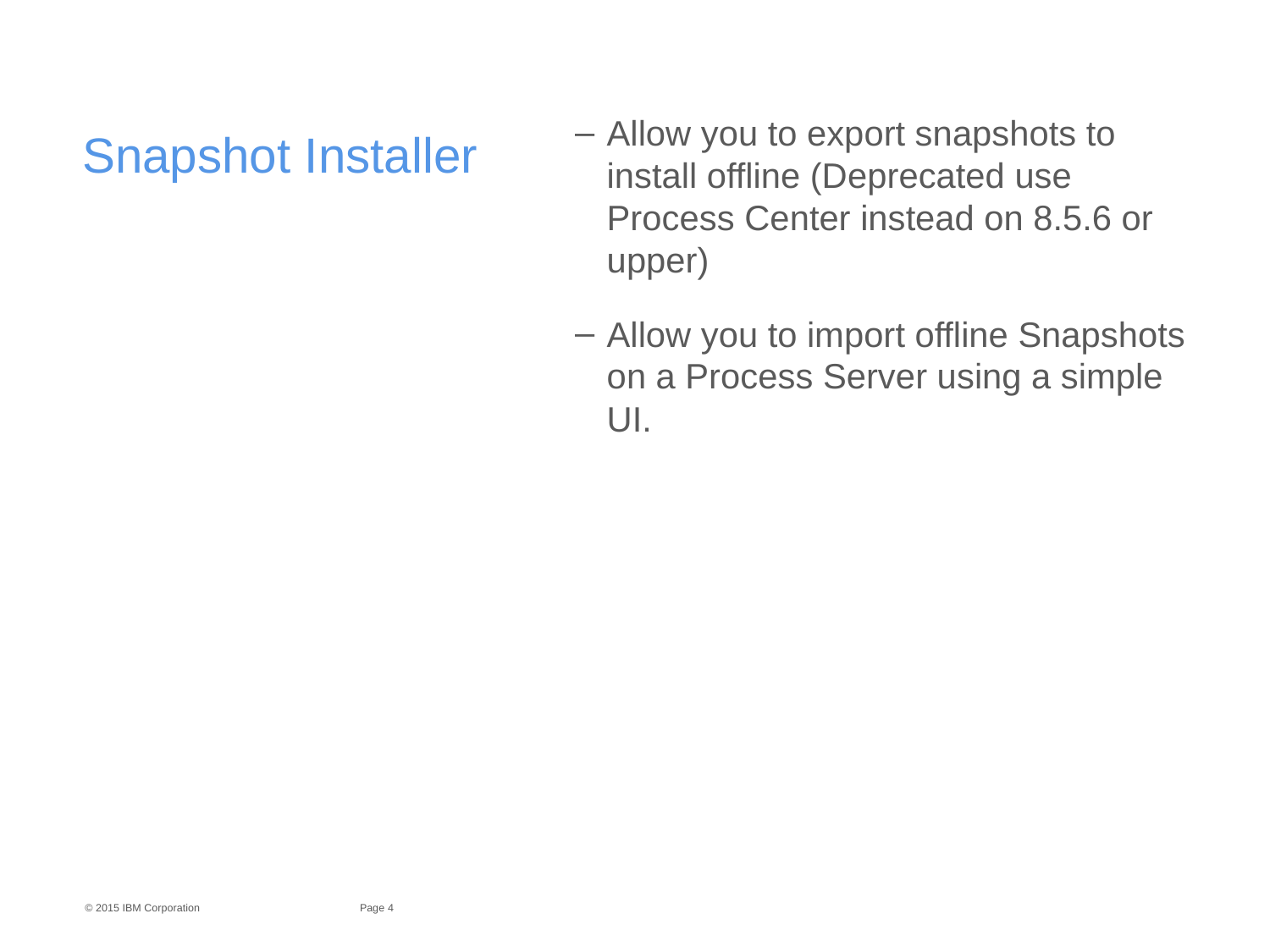

# Snapshot Installer
Allow you to export snapshots to install offline (Deprecated use Process Center instead on 8.5.6 or upper)
Allow you to import offline Snapshots on a Process Server using a simple UI.